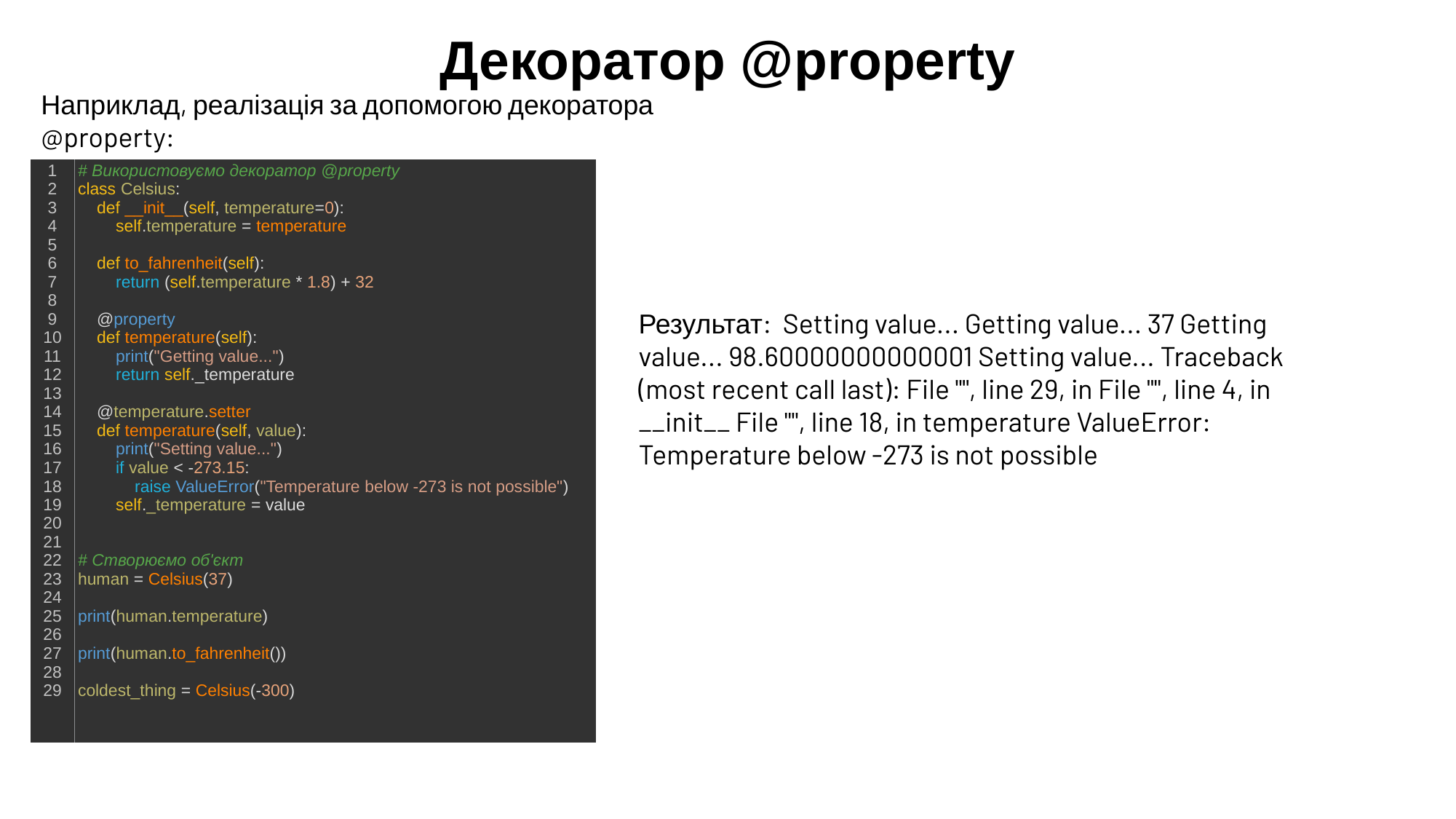

Декоратор @property
Наприклад, реалізація за допомогою декоратора @property:
| 1 2 3 4 5 6 7 8 9 10 11 12 13 14 15 16 17 18 19 20 21 22 23 24 25 26 27 28 29 | # Використовуємо декоратор @property class Celsius:     def \_\_init\_\_(self, temperature=0):         self.temperature = temperature       def to\_fahrenheit(self):         return (self.temperature \* 1.8) + 32       @property     def temperature(self):         print("Getting value...")         return self.\_temperature       @temperature.setter     def temperature(self, value):         print("Setting value...")         if value < -273.15:             raise ValueError("Temperature below -273 is not possible")         self.\_temperature = value     # Створюємо об'єкт human = Celsius(37)   print(human.temperature)   print(human.to\_fahrenheit())   coldest\_thing = Celsius(-300) |
| --- | --- |
Результат:  Setting value... Getting value... 37 Getting value... 98.60000000000001 Setting value... Traceback (most recent call last): File "", line 29, in File "", line 4, in __init__ File "", line 18, in temperature ValueError: Temperature below -273 is not possible